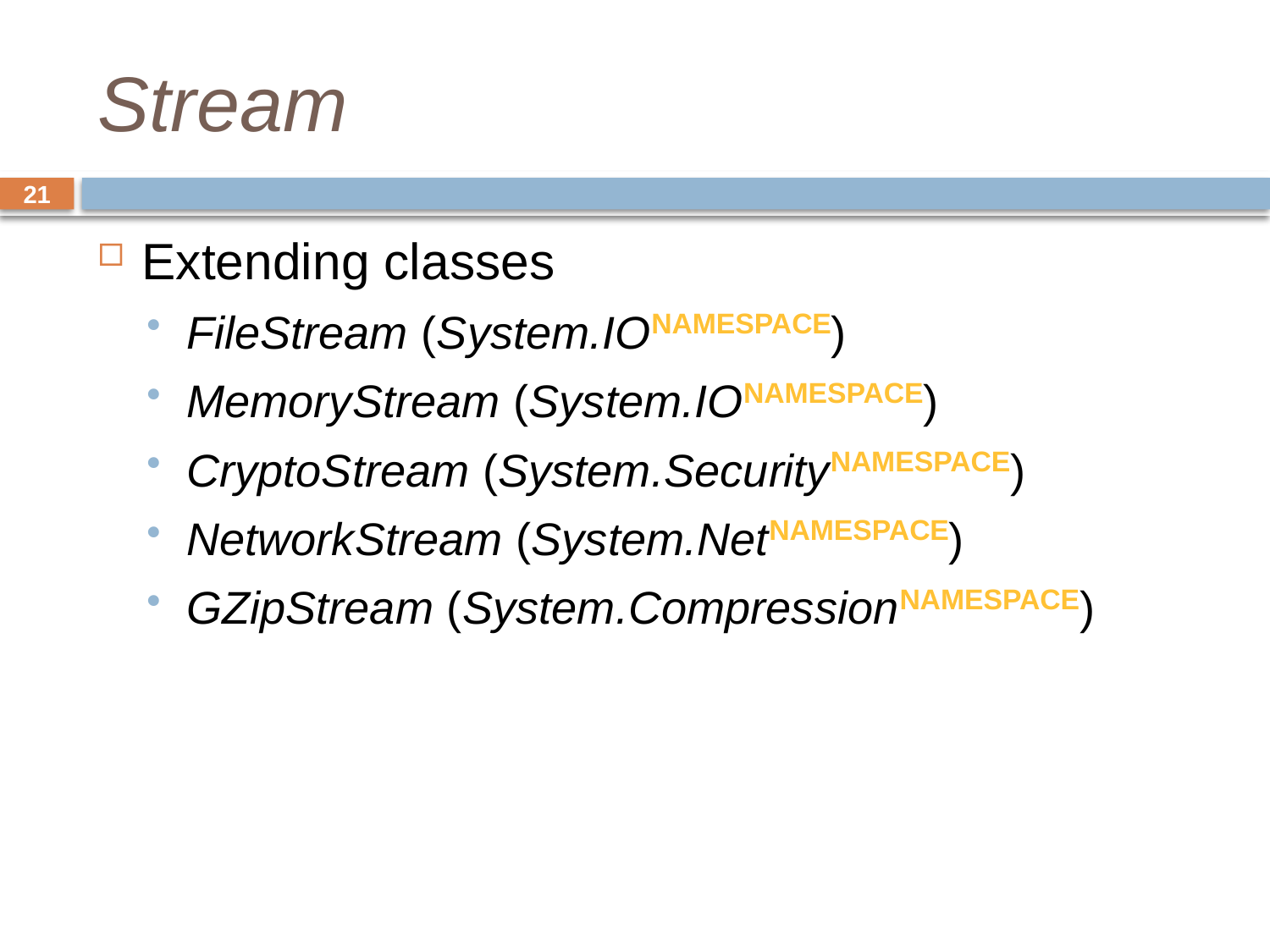

# Stream
21
Extending classes
FileStream (System.IONamespace)
MemoryStream (System.IONamespace)
CryptoStream (System.SecurityNamespace)
NetworkStream (System.NetNamespace)
GZipStream (System.CompressionNamespace)